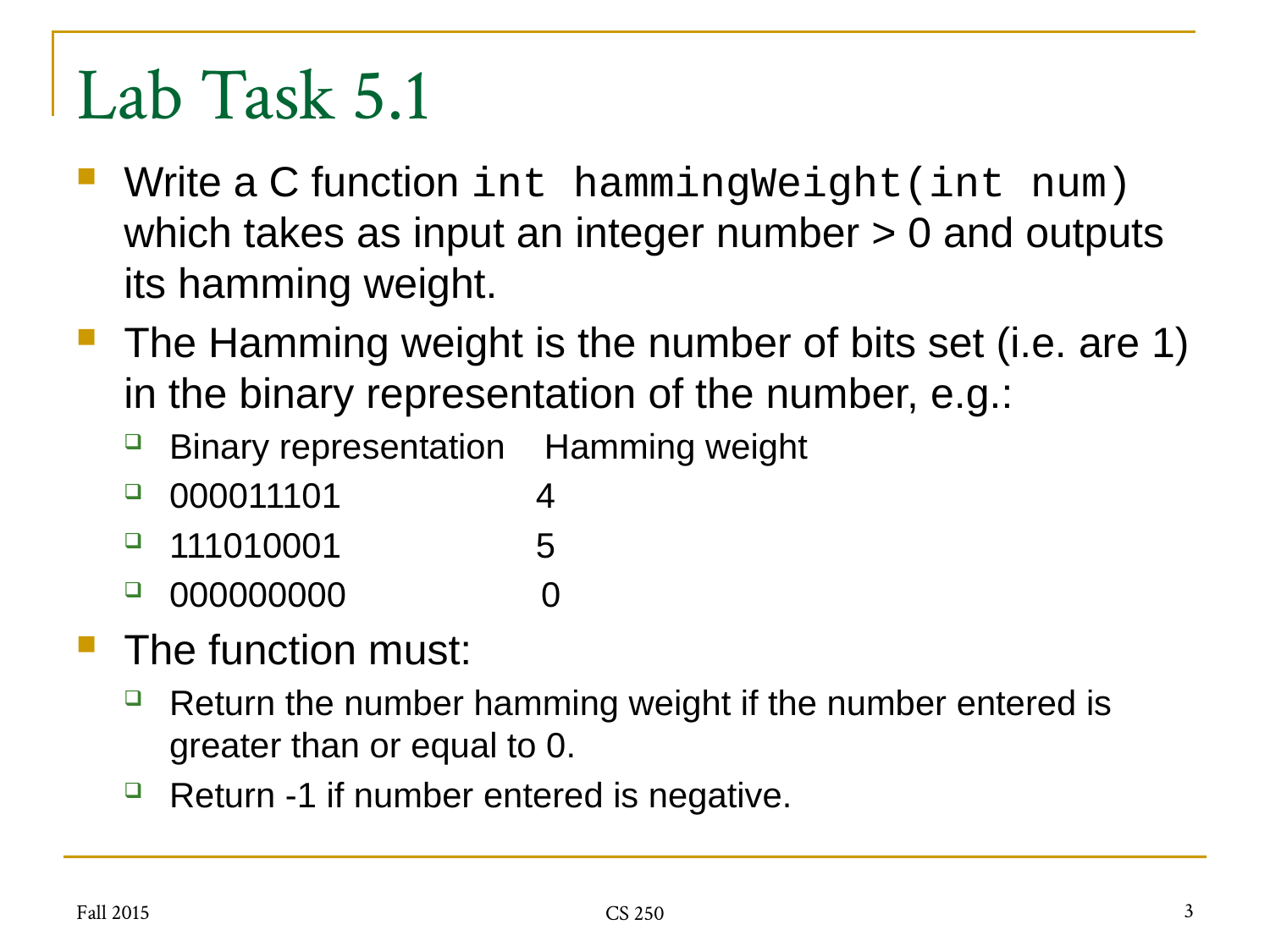

# Lab Task 5.1
Write a C function int hammingWeight(int num) which takes as input an integer number > 0 and outputs its hamming weight.
The Hamming weight is the number of bits set (i.e. are 1) in the binary representation of the number, e.g.:
Binary representation    Hamming weight
000011101                    4
111010001                    5
000000000                    0
The function must:
Return the number hamming weight if the number entered is greater than or equal to 0.
Return -1 if number entered is negative.
Fall 2015
3
CS 250